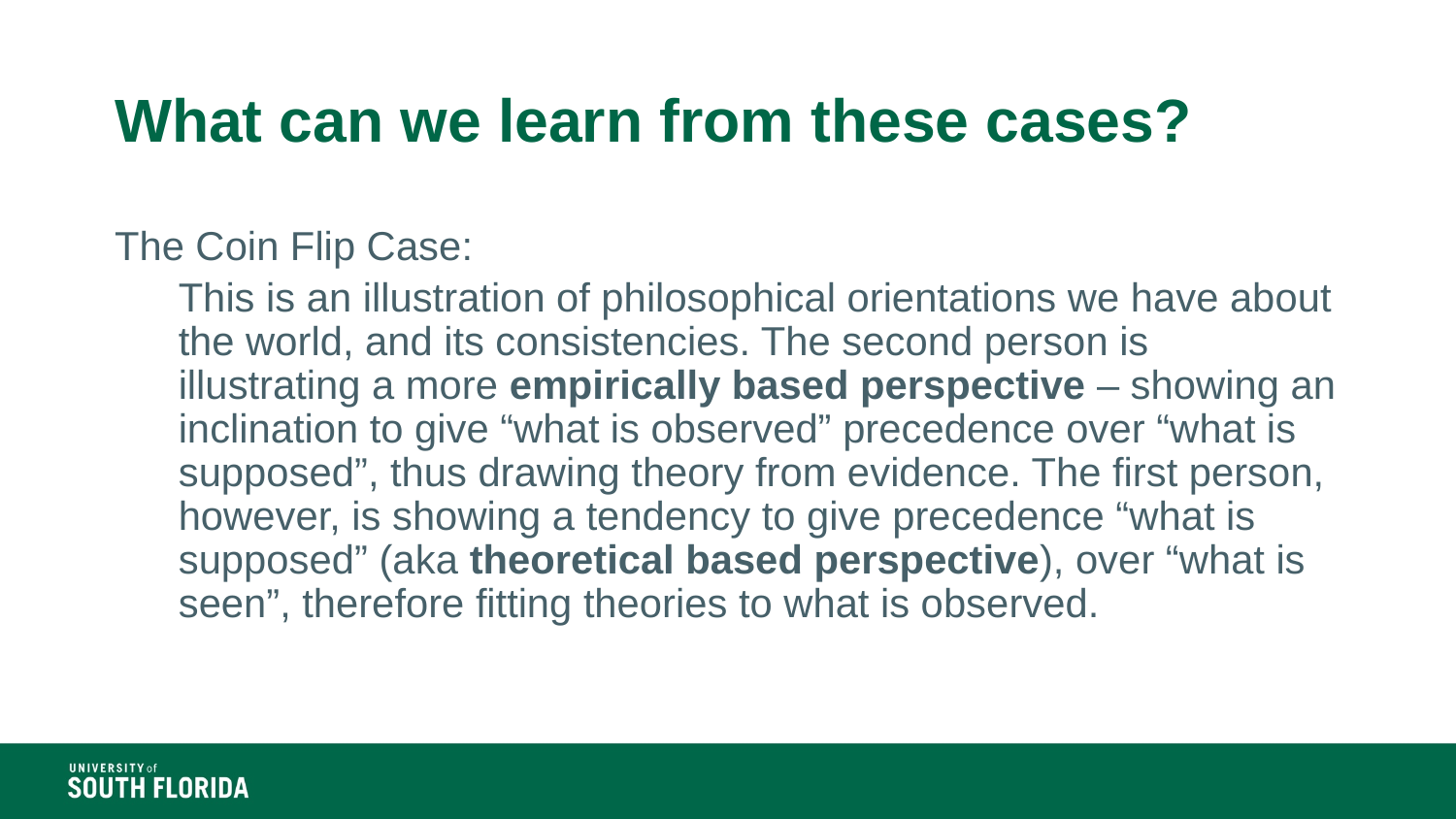

# What can we learn from these cases?
The Coin Flip Case:
This is an illustration of philosophical orientations we have about the world, and its consistencies. The second person is illustrating a more empirically based perspective – showing an inclination to give “what is observed” precedence over “what is supposed”, thus drawing theory from evidence. The first person, however, is showing a tendency to give precedence “what is supposed” (aka theoretical based perspective), over “what is seen”, therefore fitting theories to what is observed.